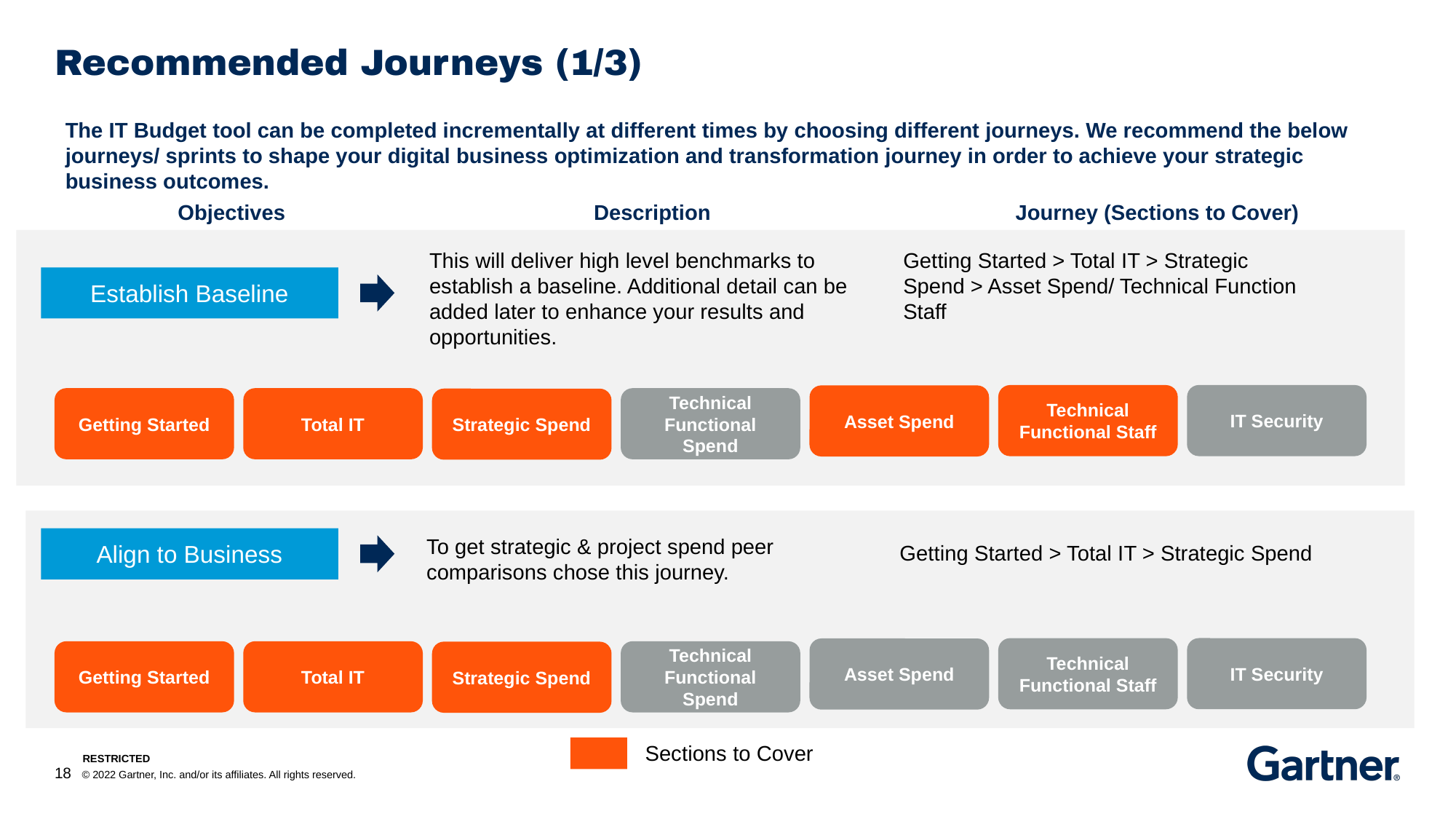

# Recommended Journeys (1/3)
The IT Budget tool can be completed incrementally at different times by choosing different journeys. We recommend the below journeys/ sprints to shape your digital business optimization and transformation journey in order to achieve your strategic business outcomes.
Objectives
Description
Journey (Sections to Cover)

This will deliver high level benchmarks to establish a baseline. Additional detail can be added later to enhance your results and opportunities.
Getting Started > Total IT > Strategic Spend > Asset Spend/ Technical Function Staff
Establish Baseline

IT Security
Technical Functional Staff
Asset Spend
Technical Functional Spend
Getting Started
Total IT
Strategic Spend

To get strategic & project spend peer comparisons chose this journey.
Align to Business
Getting Started > Total IT > Strategic Spend

IT Security
Technical Functional Staff
Asset Spend
Technical Functional Spend
Getting Started
Total IT
Strategic Spend
Sections to Cover